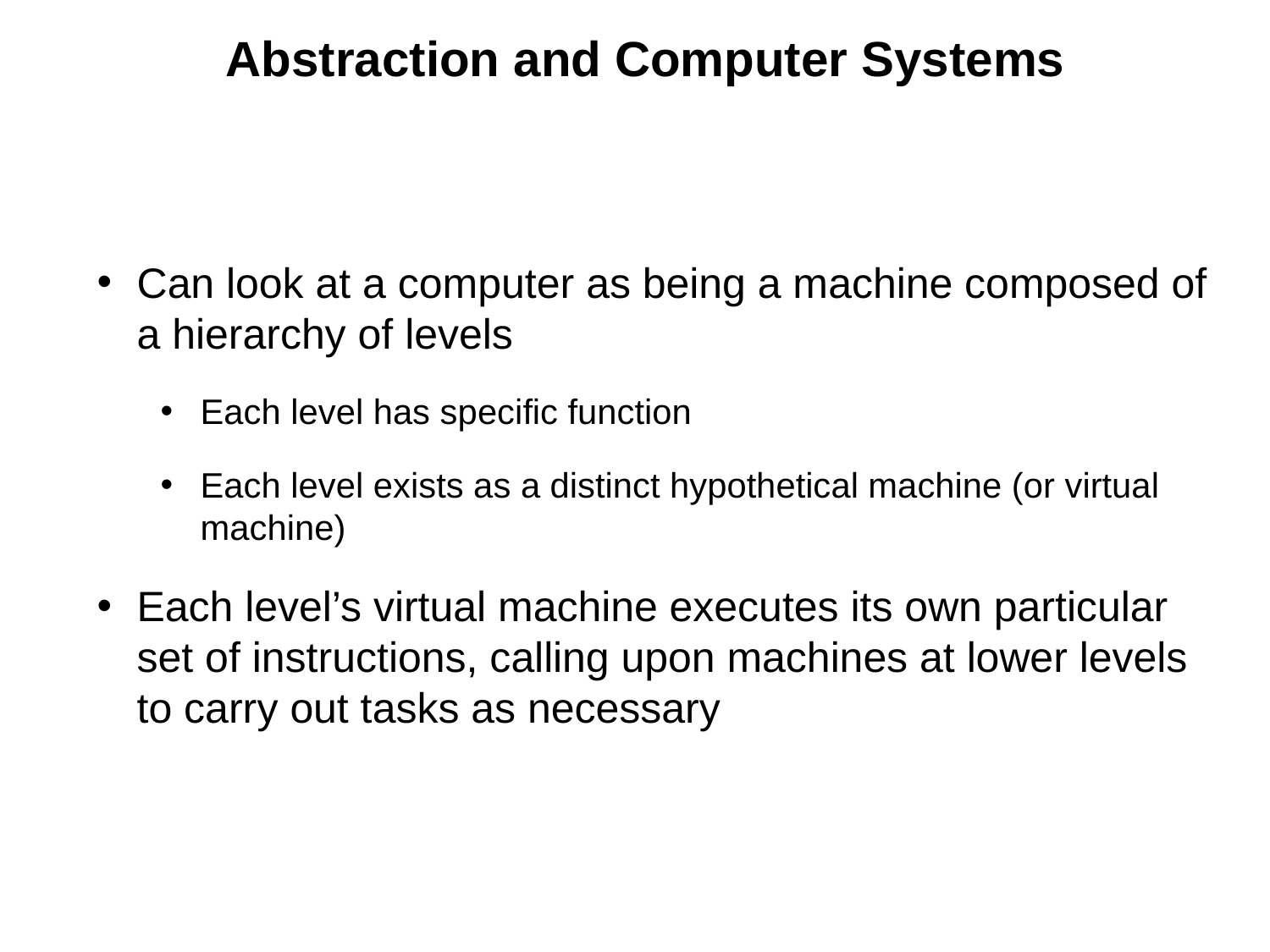

Abstraction and Computer Systems

Can look at a computer as being a machine composed of a hierarchy of levels
Each level has specific function
Each level exists as a distinct hypothetical machine (or virtual machine)
Each level’s virtual machine executes its own particular set of instructions, calling upon machines at lower levels to carry out tasks as necessary